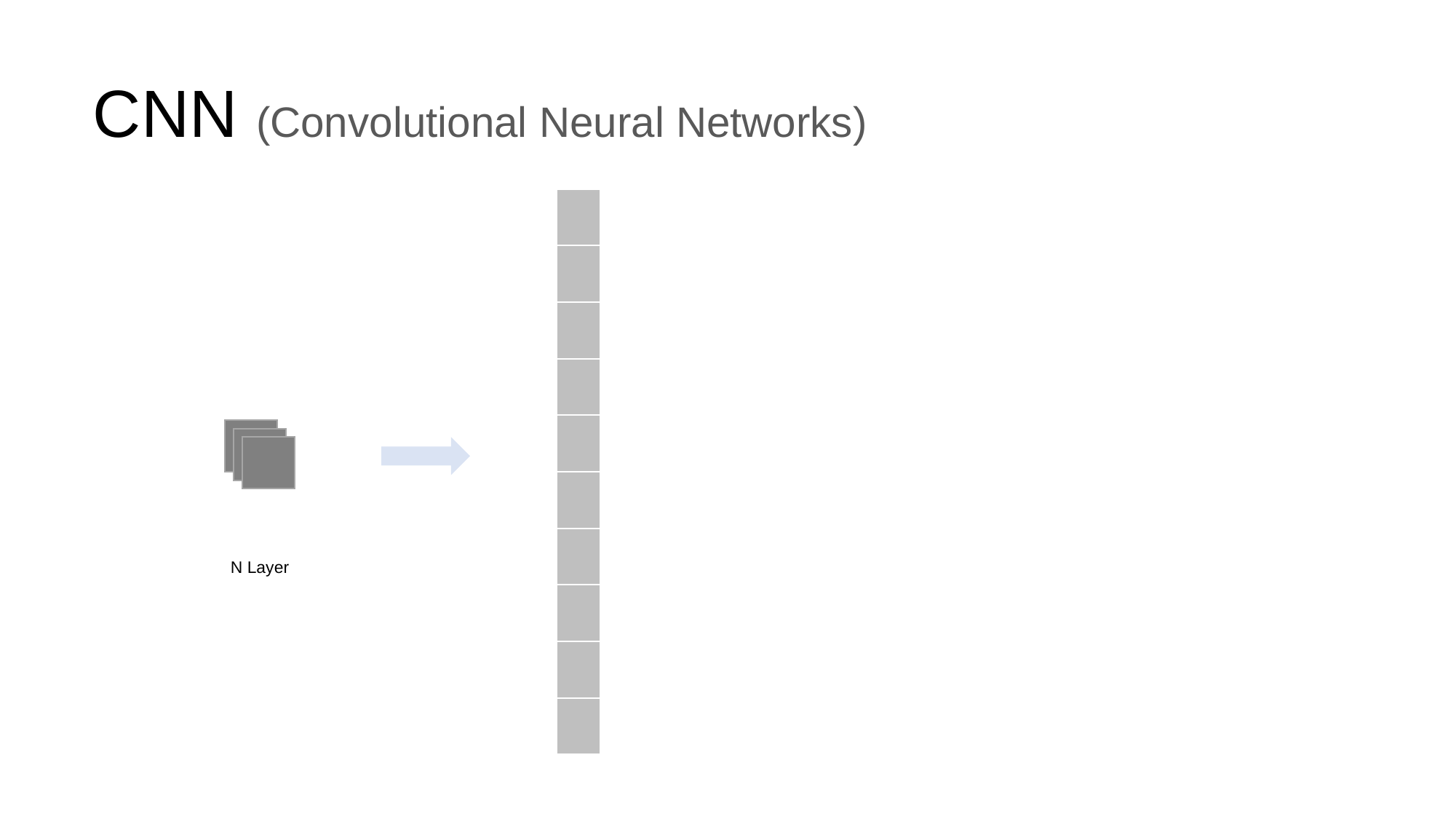

CNN (Convolutional Neural Networks)
|  |
| --- |
|  |
|  |
|  |
|  |
|  |
|  |
|  |
|  |
|  |

N Layer